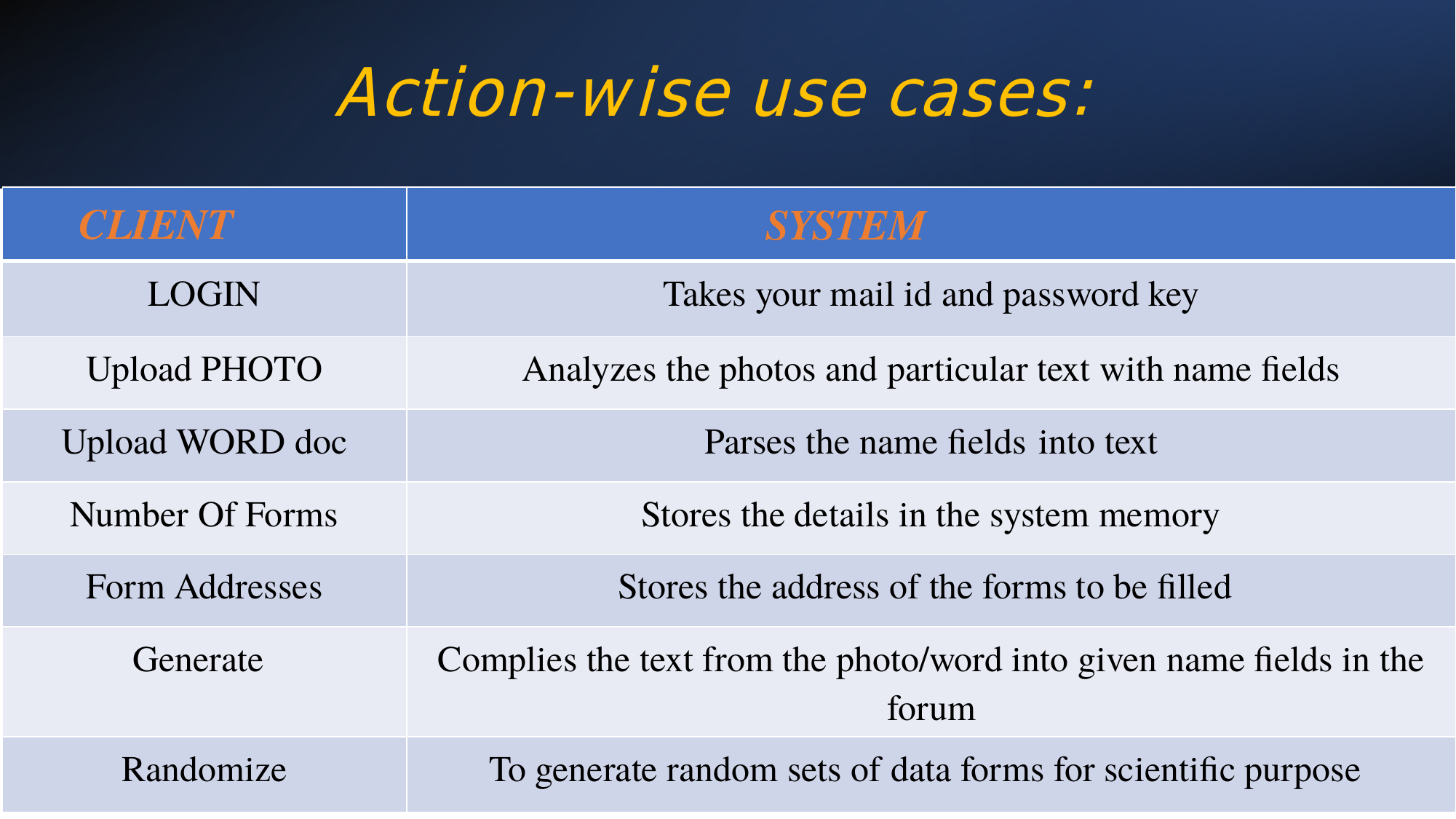

# Action-wise use cases:

| CLIENT | SYSTEM |
| --- | --- |
| LOGIN | Takes your mail id and password key |
| Upload PHOTO | Analyzes the photos and particular text with name fields |
| Upload WORD doc | Parses the name fields into text |
| Number Of Forms | Stores the details in the system memory |
| Form Addresses | Stores the address of the forms to be filled |
| Generate | Complies the text from the photo/word into given name fields in the forum |
| Randomize | To generate random sets of data forms for scientific purpose |